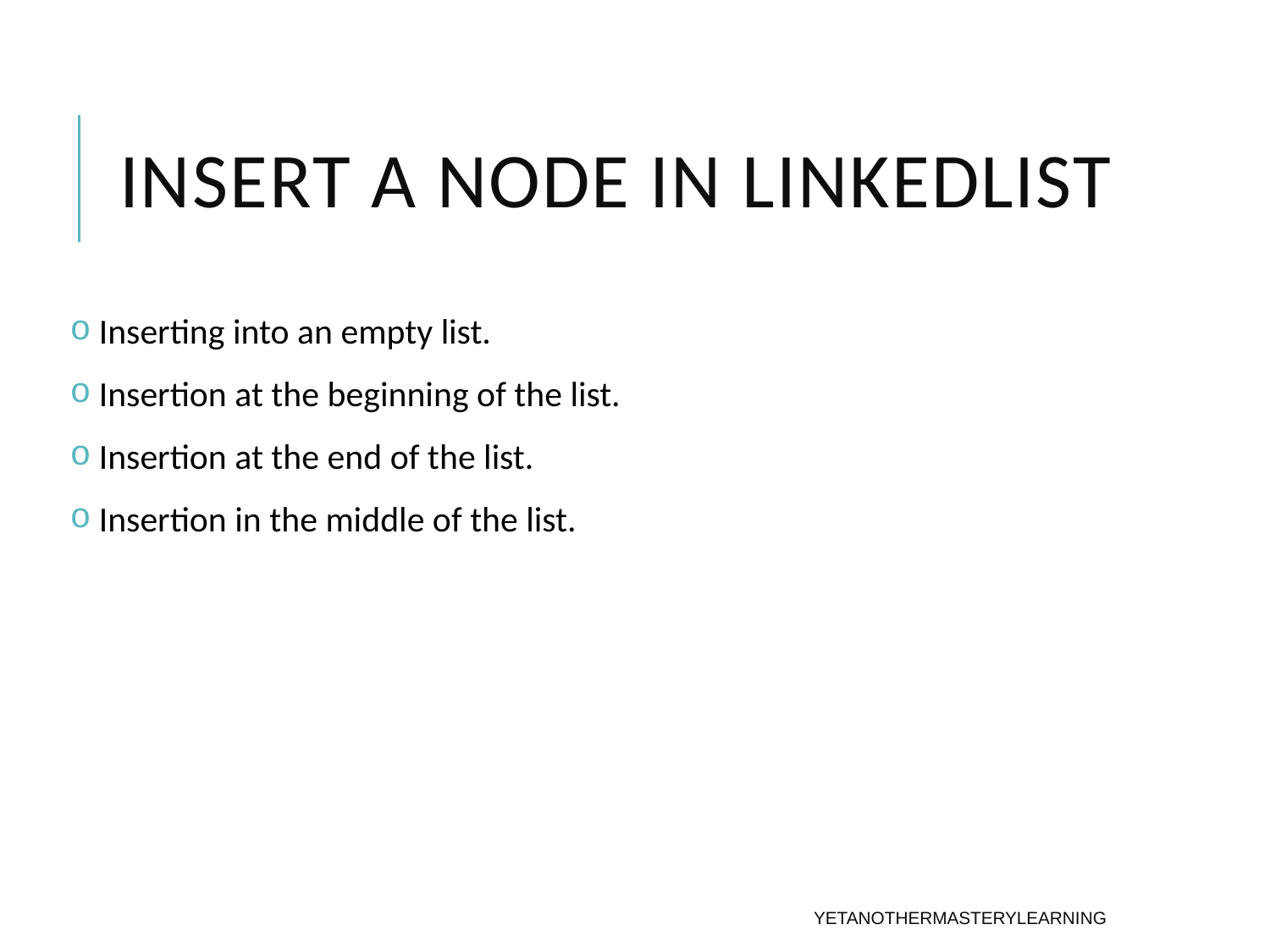

# Insert a Node in LinkedList
 Inserting into an empty list.
 Insertion at the beginning of the list.
 Insertion at the end of the list.
 Insertion in the middle of the list.
YetAnotherMasteryLearning